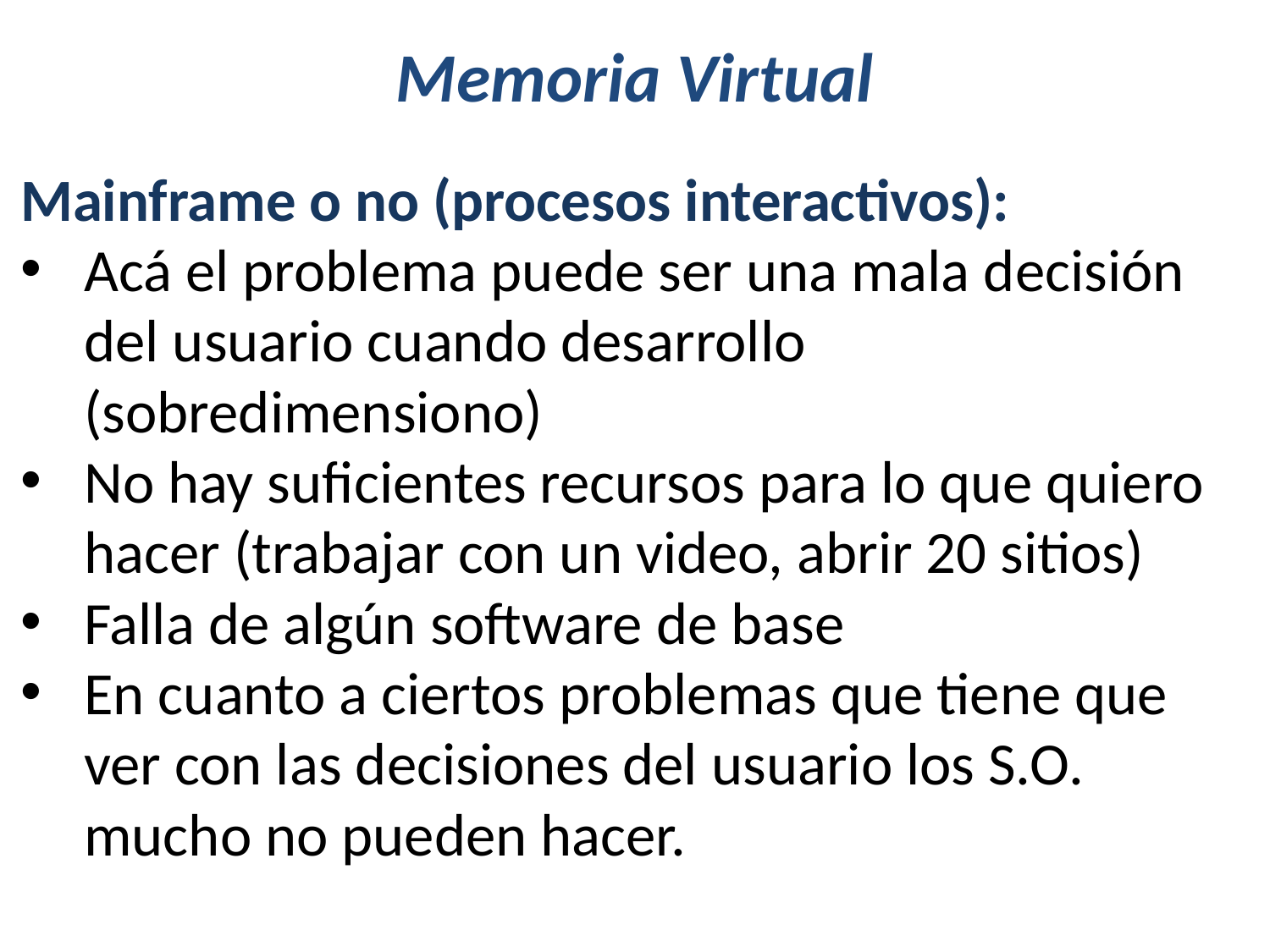

# Memoria Virtual
Mainframe o no (procesos interactivos):
Acá el problema puede ser una mala decisión del usuario cuando desarrollo (sobredimensiono)
No hay suficientes recursos para lo que quiero hacer (trabajar con un video, abrir 20 sitios)
Falla de algún software de base
En cuanto a ciertos problemas que tiene que ver con las decisiones del usuario los S.O. mucho no pueden hacer.